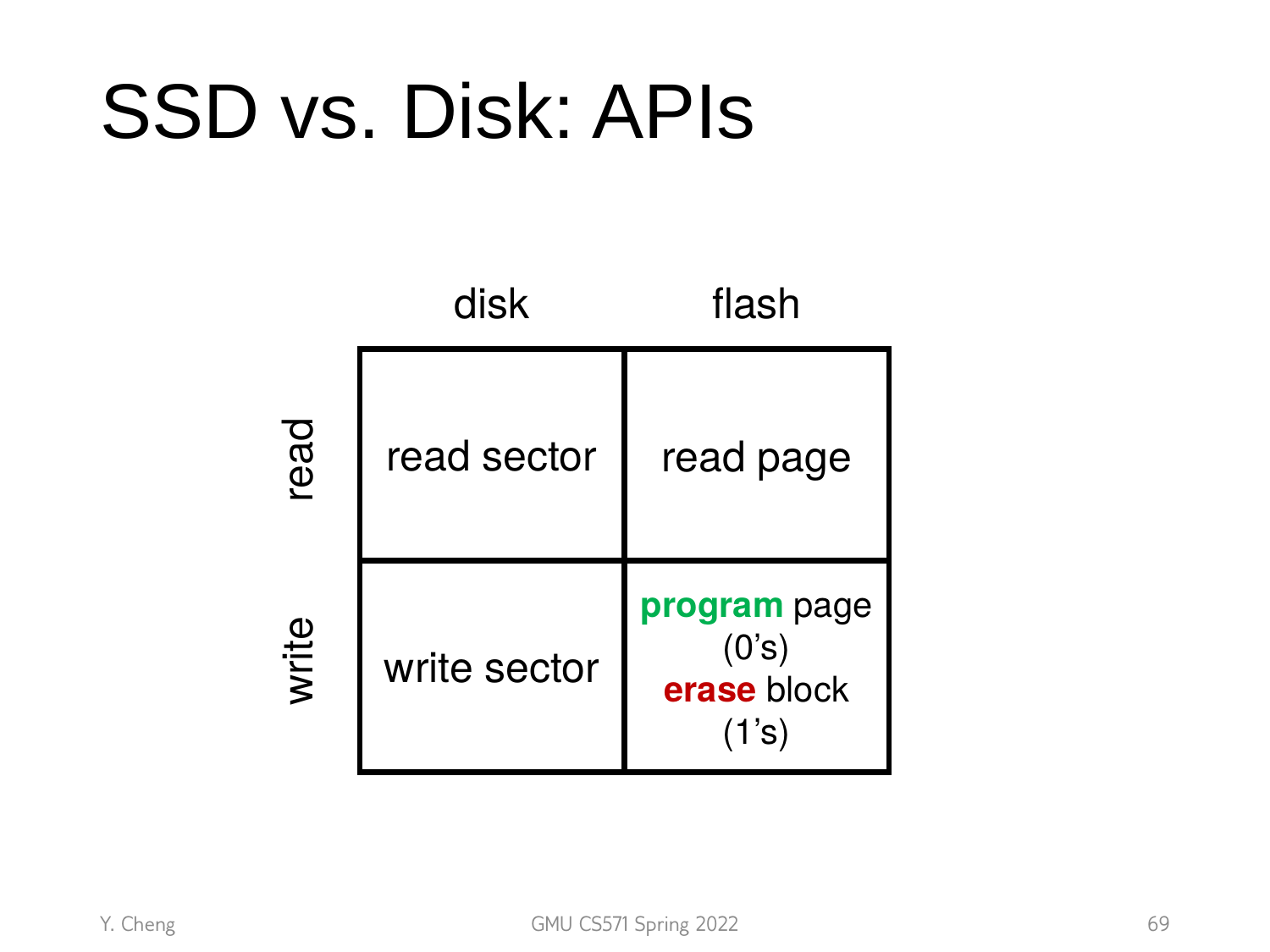

# SSD vs. Disk: APIs
flash
disk

read sector
read page
read

program page
(0’s)
erase block
(1’s)
write
write sector
Y. Cheng
GMU CS571 Spring 2022
69